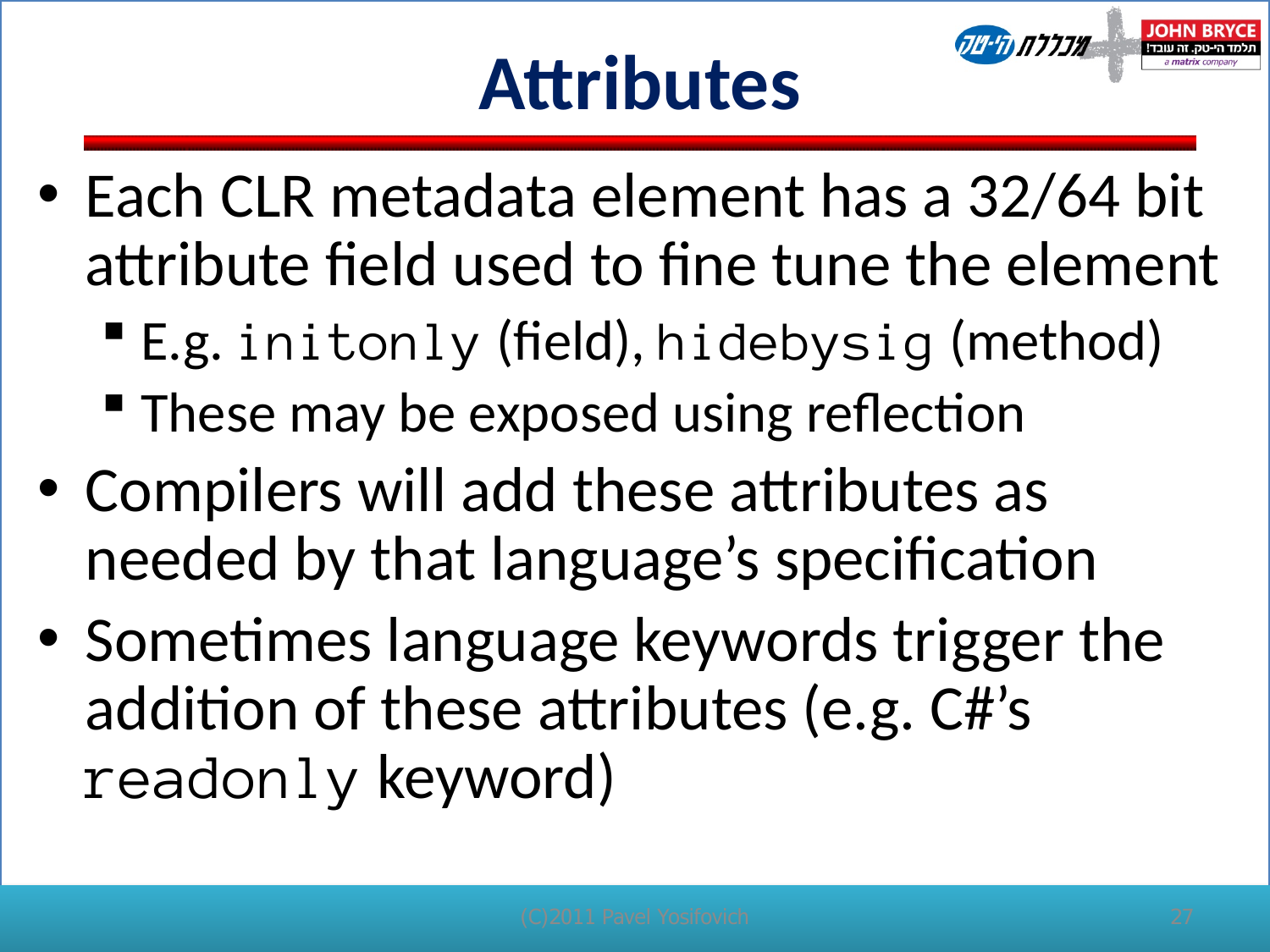

# Attributes
Each CLR metadata element has a 32/64 bit attribute field used to fine tune the element
E.g. initonly (field), hidebysig (method)
These may be exposed using reflection
Compilers will add these attributes as needed by that language’s specification
Sometimes language keywords trigger the addition of these attributes (e.g. C#’s readonly keyword)
(C)2011 Pavel Yosifovich
27